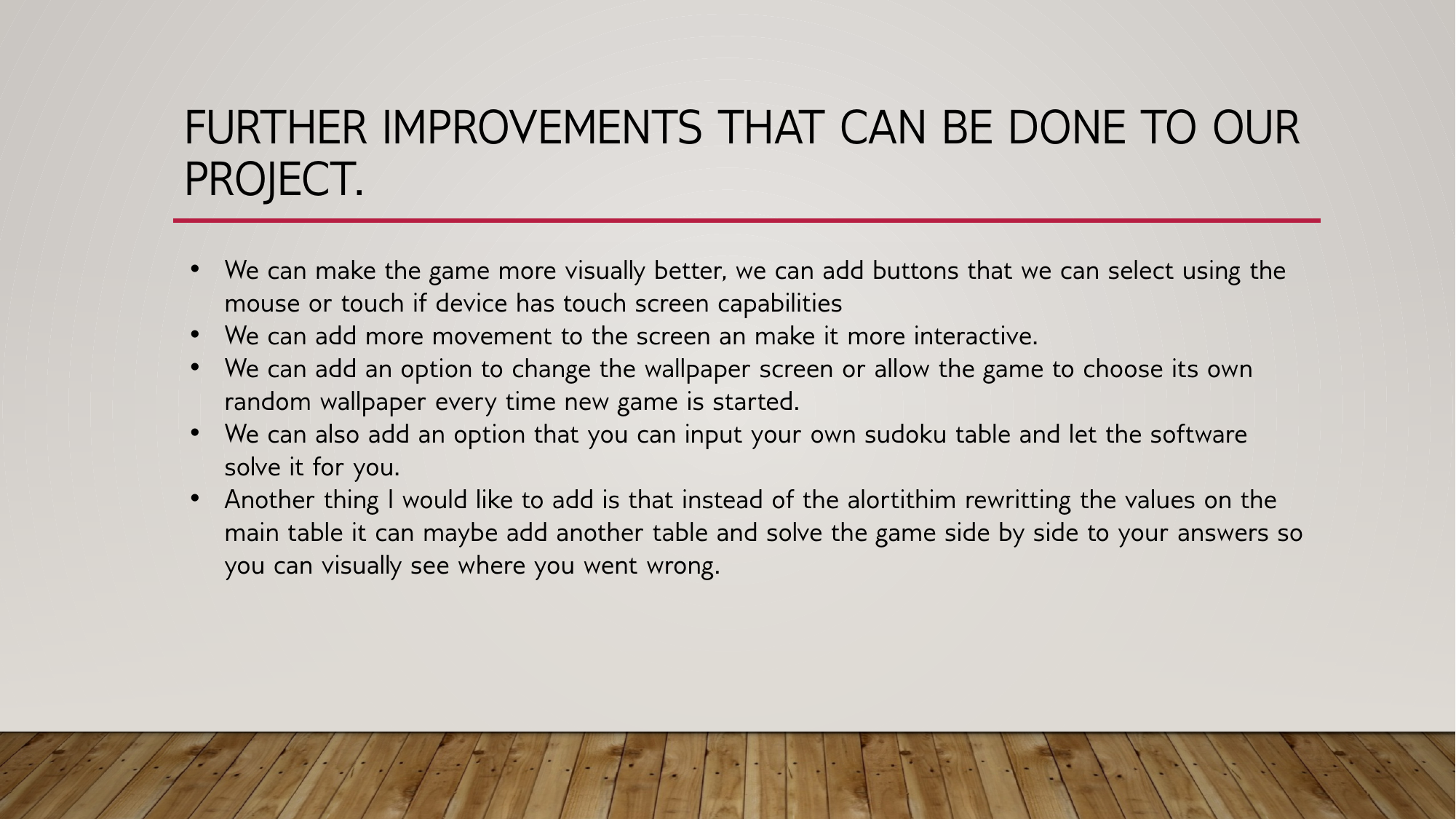

# Further improvements that can be done to our project.

We can make the game more visually better, we can add buttons that we can select using the mouse or touch if device has touch screen capabilities
We can add more movement to the screen an make it more interactive.
We can add an option to change the wallpaper screen or allow the game to choose its own random wallpaper every time new game is started.
We can also add an option that you can input your own sudoku table and let the software solve it for you.
Another thing I would like to add is that instead of the alortithim rewritting the values on the main table it can maybe add another table and solve the game side by side to your answers so you can visually see where you went wrong.